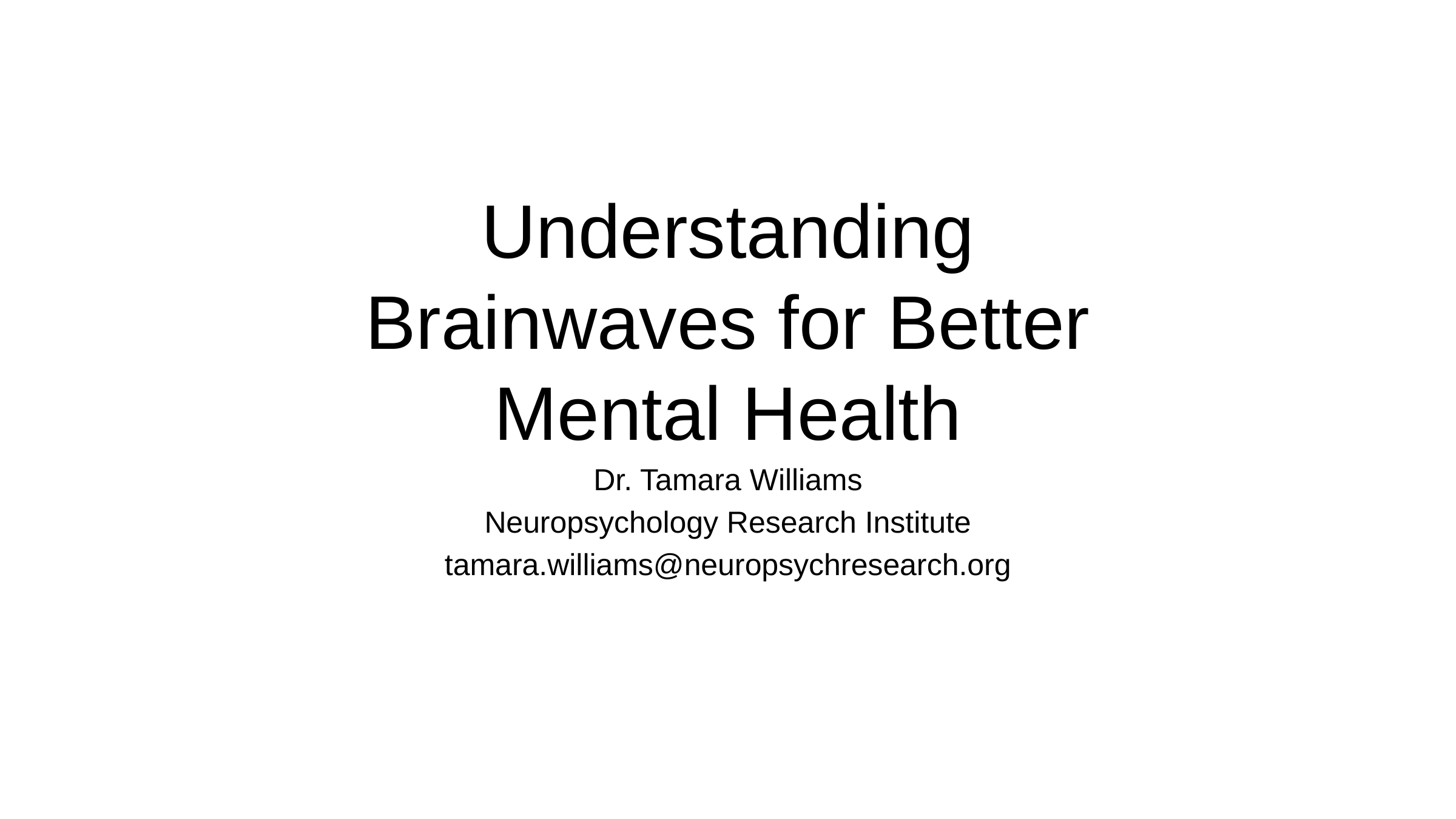

# Understanding Brainwaves for Better Mental Health
Dr. Tamara Williams
Neuropsychology Research Institute
tamara.williams@neuropsychresearch.org